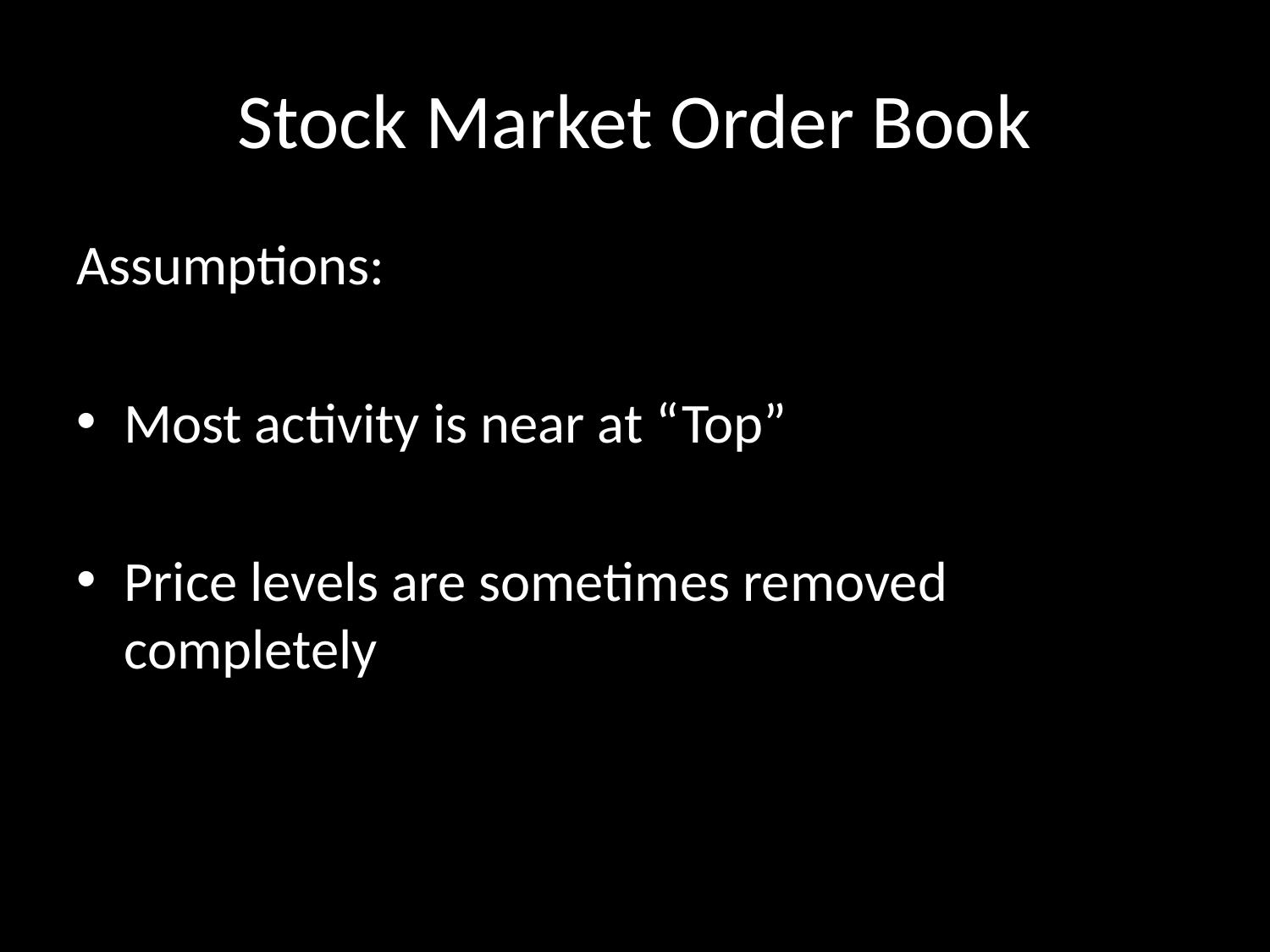

# Stock Market Order Book
Assumptions:

Most activity is near at “Top”

Price levels are sometimes removed completely